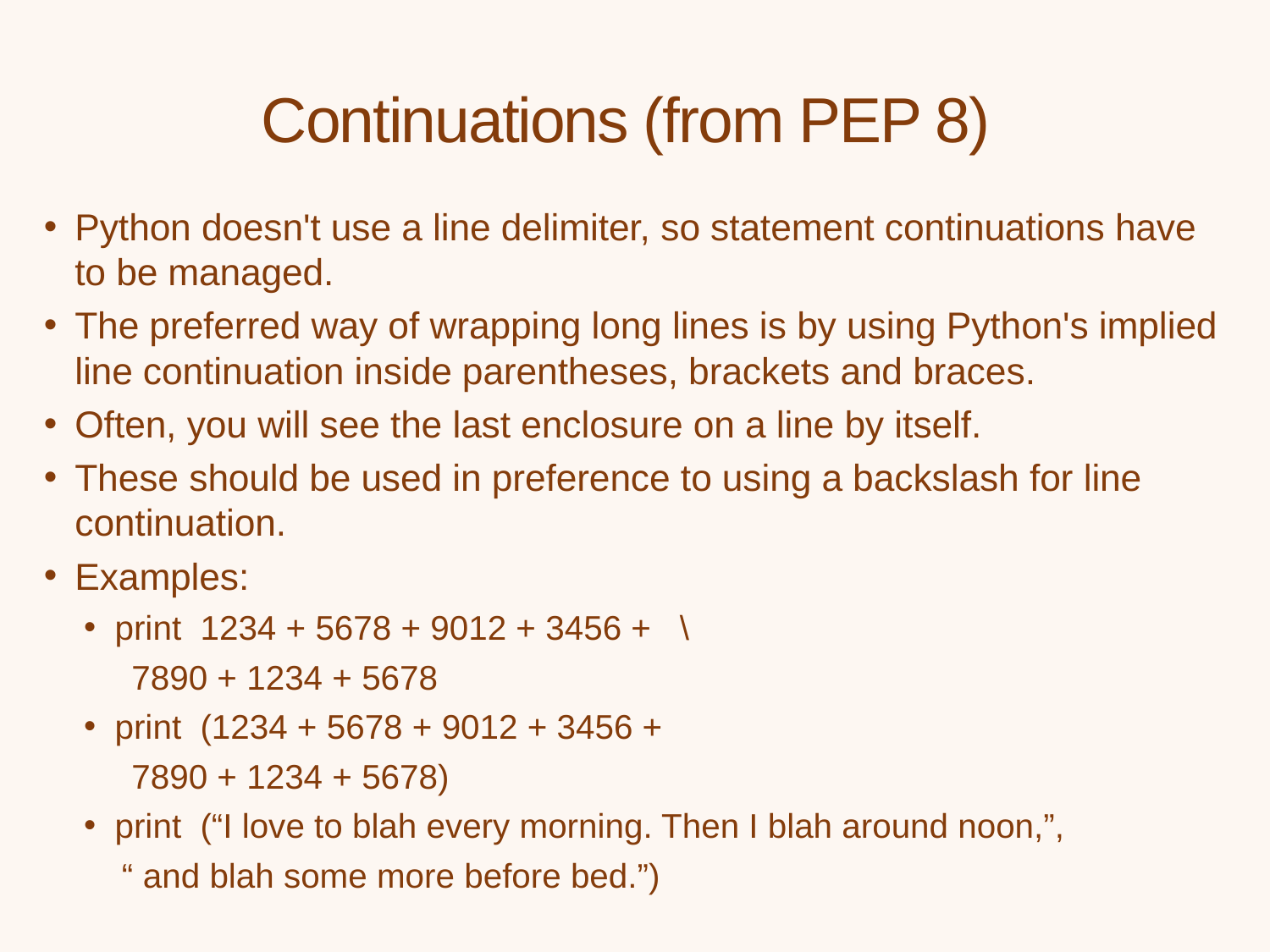

# Continuations (from PEP 8)
Python doesn't use a line delimiter, so statement continuations have to be managed.
The preferred way of wrapping long lines is by using Python's implied line continuation inside parentheses, brackets and braces.
Often, you will see the last enclosure on a line by itself.
These should be used in preference to using a backslash for line continuation.
Examples:
print  1234 + 5678 + 9012 + 3456 +   \
	     7890 + 1234 + 5678
print  (1234 + 5678 + 9012 + 3456 +
	     7890 + 1234 + 5678)
print  (“I love to blah every morning. Then I blah around noon,”,
	    “ and blah some more before bed.”)